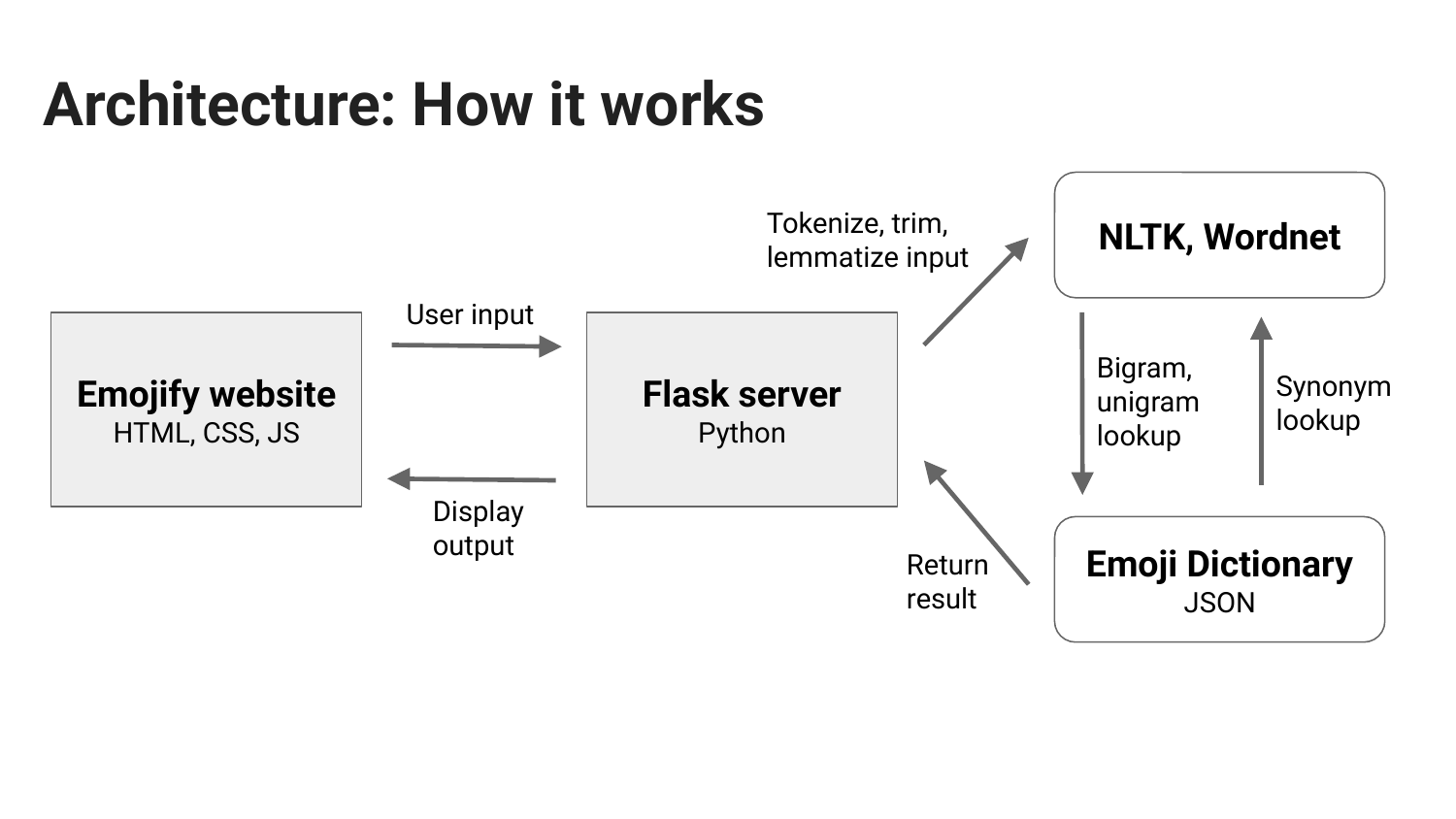

Architecture: How it works
NLTK, Wordnet
Tokenize, trim, lemmatize input
User input
Emojify website
HTML, CSS, JS
Flask server
Python
Bigram, unigram lookup
Synonym
lookup
Display
output
Emoji Dictionary
JSON
Return result